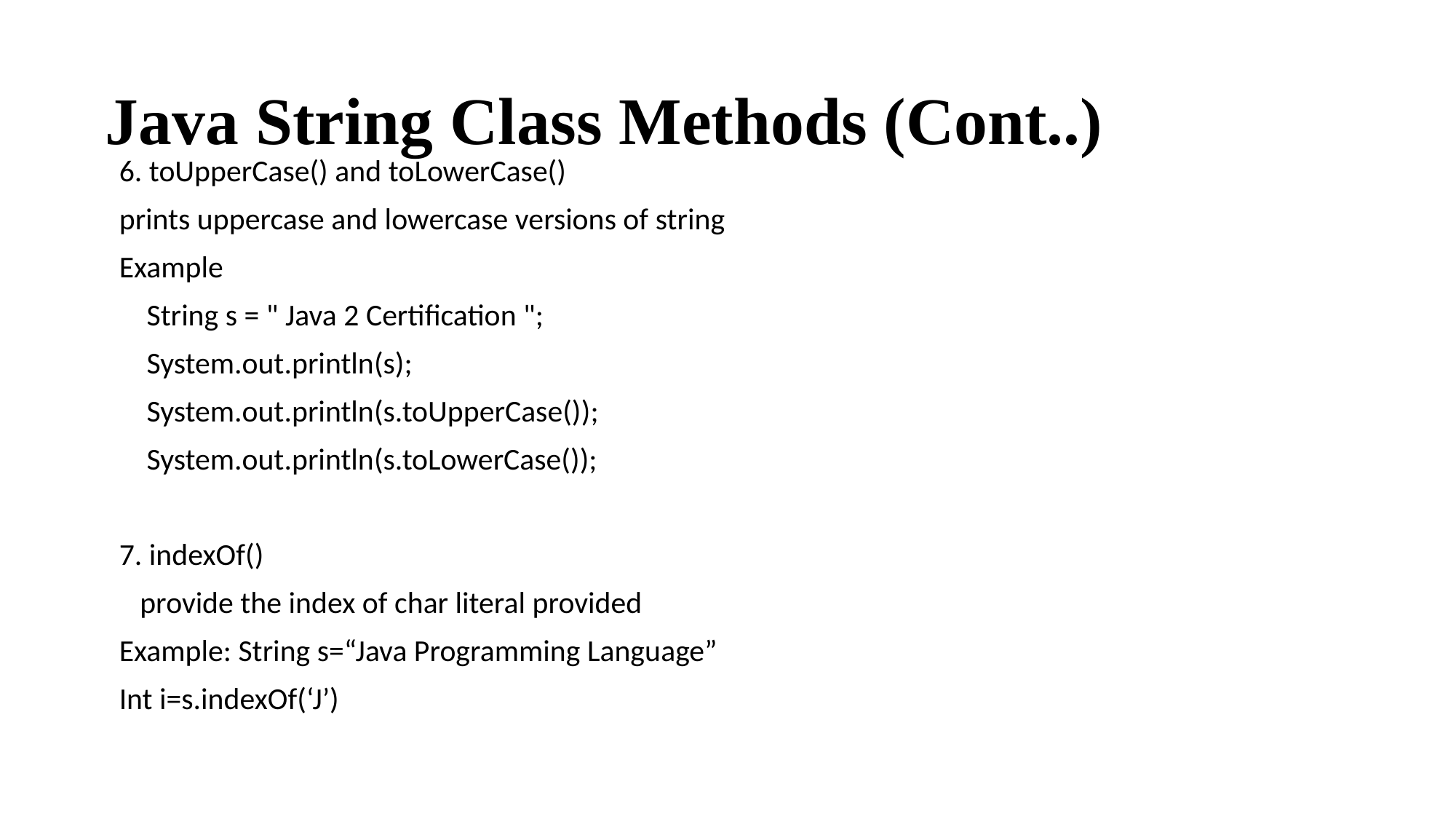

# Java String Class Methods (Cont..)
6. toUpperCase() and toLowerCase()
prints uppercase and lowercase versions of string
Example
    String s = " Java 2 Certification ";
    System.out.println(s);
    System.out.println(s.toUpperCase());
    System.out.println(s.toLowerCase());

7. indexOf()
   provide the index of char literal provided
Example: String s=“Java Programming Language”
Int i=s.indexOf(‘J’)